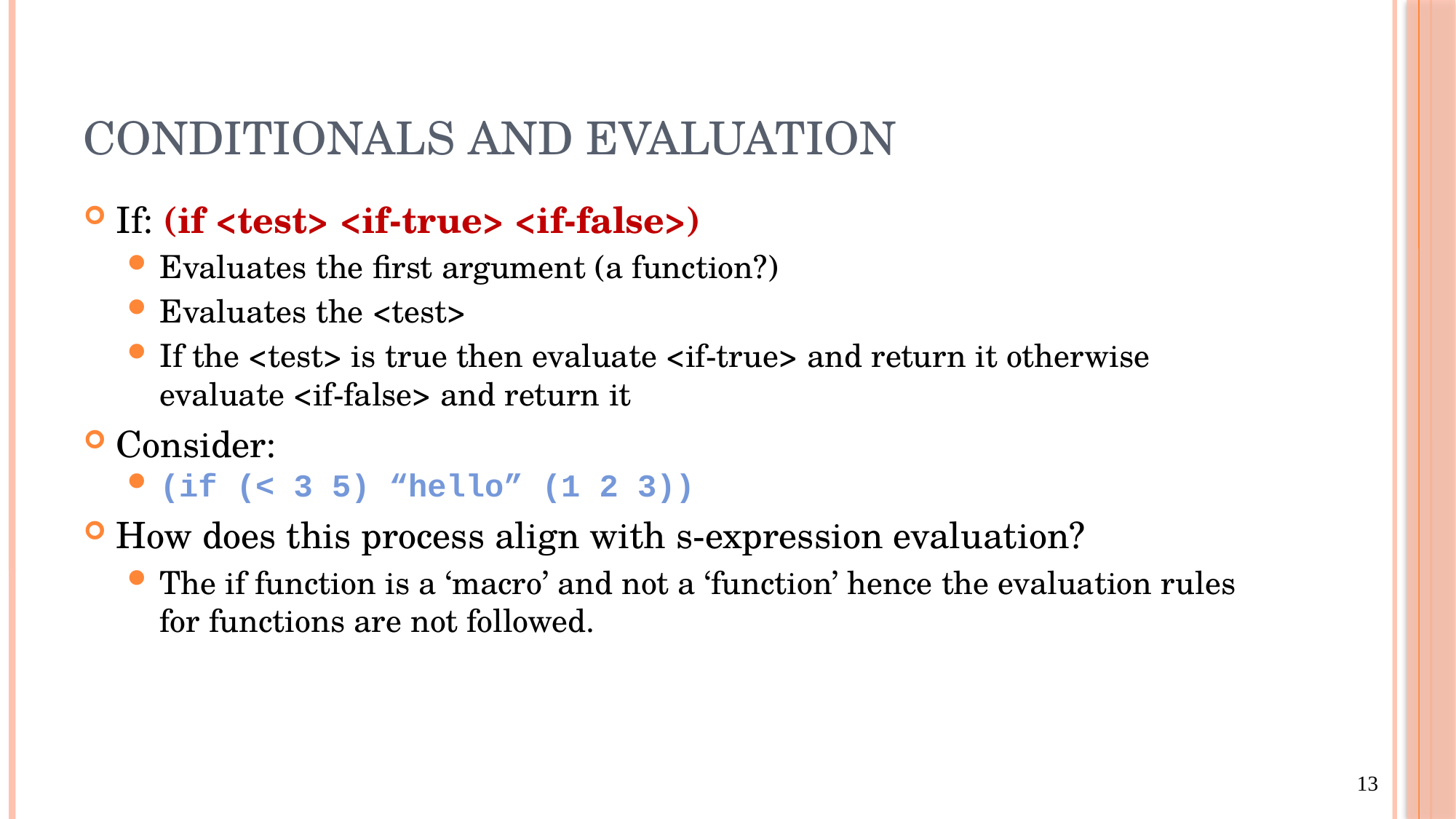

# Conditionals and Evaluation
If: (if <test> <if-true> <if-false>)
Evaluates the first argument (a function?)
Evaluates the <test>
If the <test> is true then evaluate <if-true> and return it otherwise evaluate <if-false> and return it
Consider:
(if (< 3 5) “hello” (1 2 3))
How does this process align with s-expression evaluation?
The if function is a ‘macro’ and not a ‘function’ hence the evaluation rules for functions are not followed.